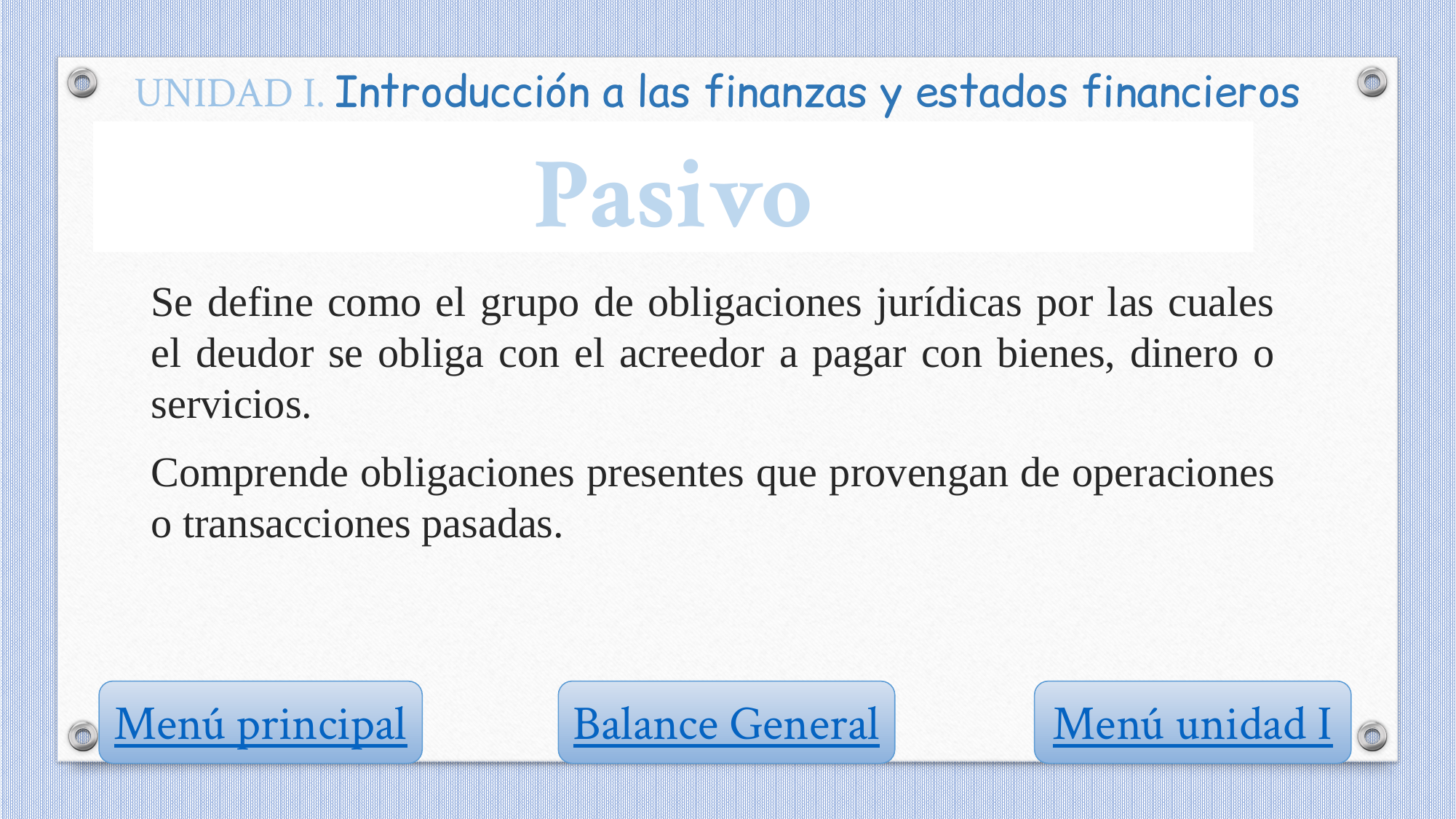

UNIDAD I. Introducción a las finanzas y estados financieros
Pasivo
Se define como el grupo de obligaciones jurídicas por las cuales el deudor se obliga con el acreedor a pagar con bienes, dinero o servicios.
Comprende obligaciones presentes que provengan de operaciones o transacciones pasadas.
Menú principal
Balance General
Menú unidad I